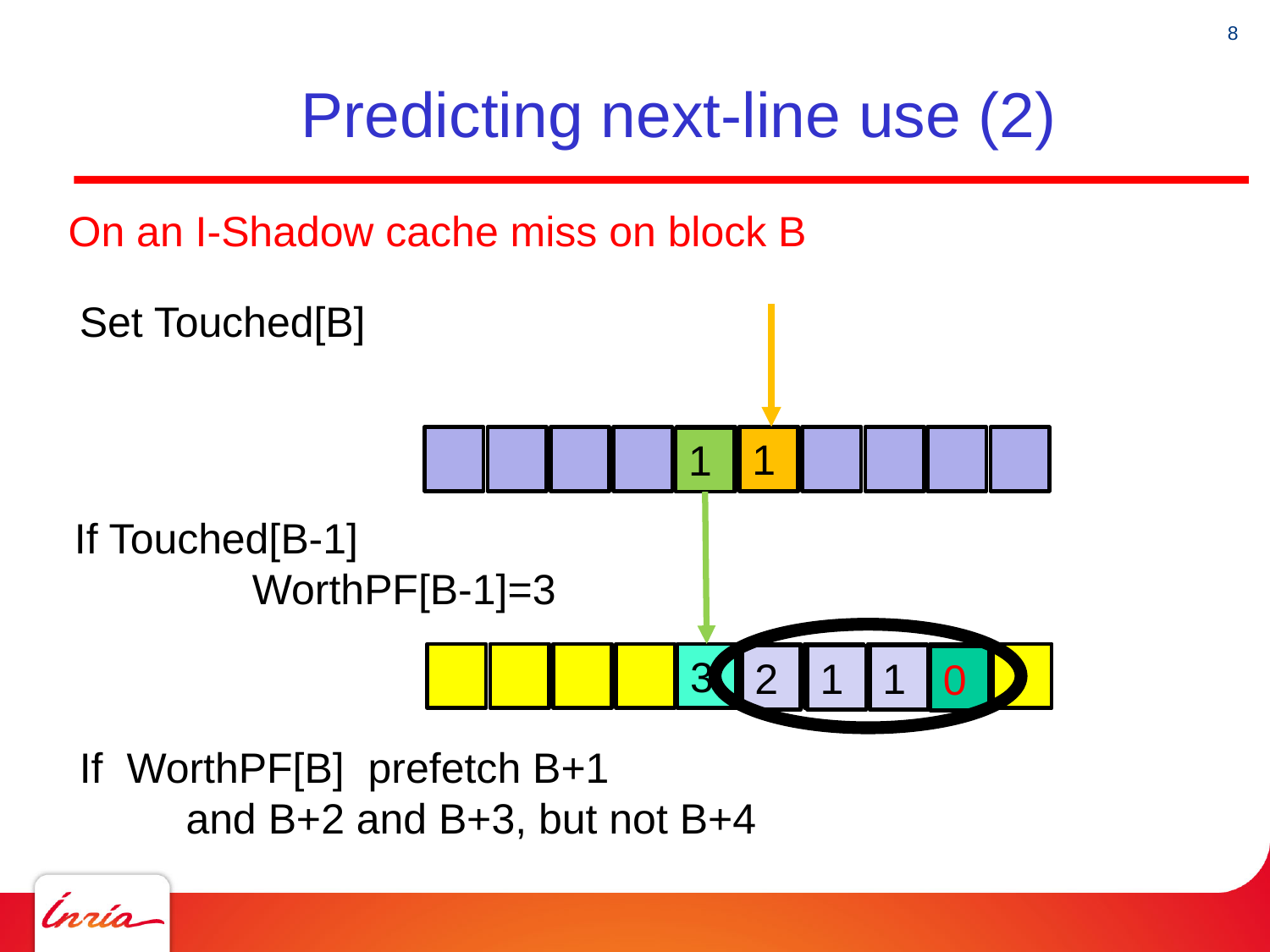

Predicting next-line use (2)
On an I-Shadow cache miss on block B
Set Touched[B]
1

1
3
If Touched[B-1]
               WorthPF[B-1]=3

2
1
1
0

If  WorthPF[B]  prefetch B+1
         and B+2 and B+3, but not B+4